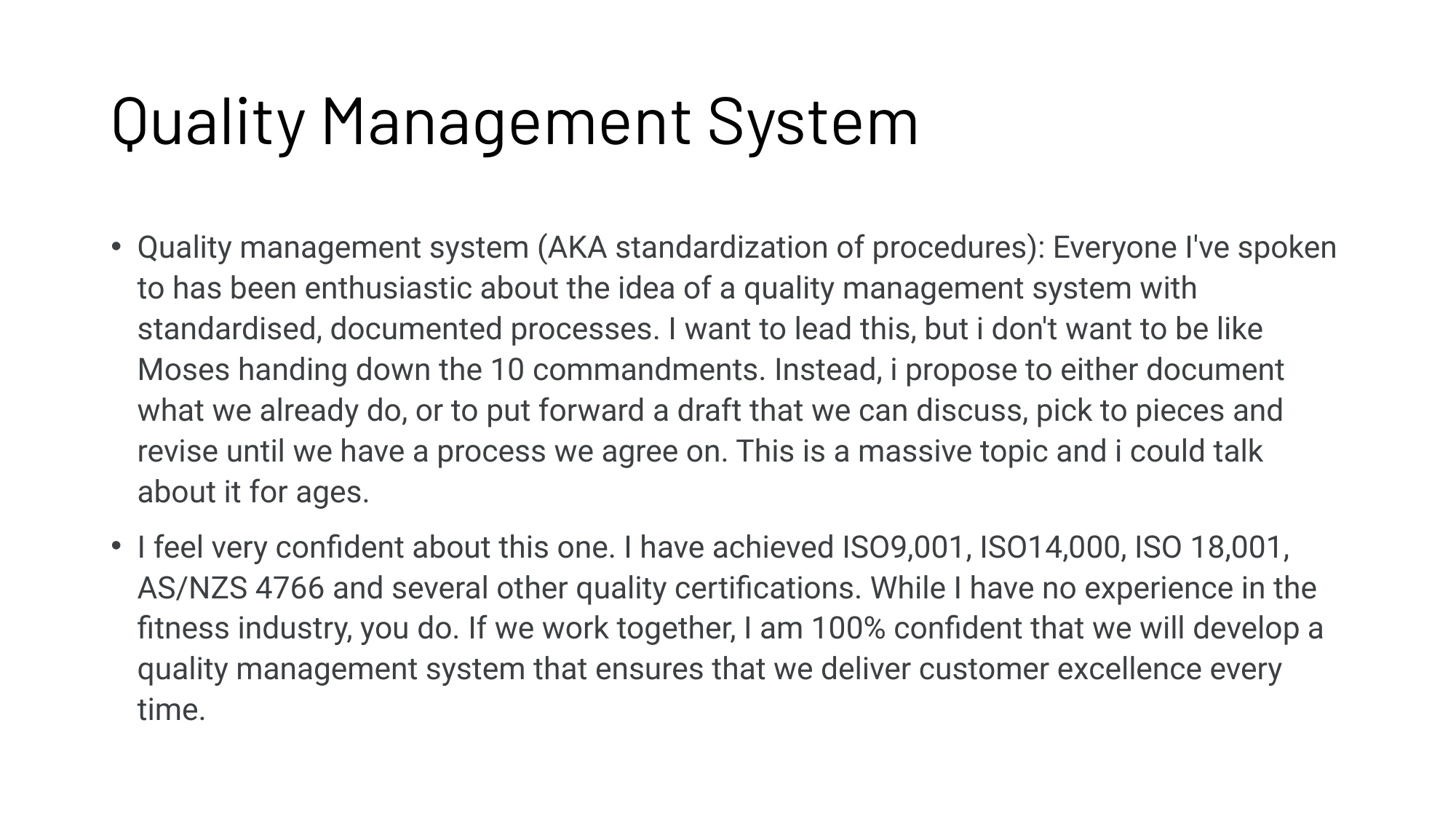

# Quality Management System
Quality management system (AKA standardization of procedures): Everyone I've spoken to has been enthusiastic about the idea of a quality management system with standardised, documented processes. I want to lead this, but i don't want to be like Moses handing down the 10 commandments. Instead, i propose to either document what we already do, or to put forward a draft that we can discuss, pick to pieces and revise until we have a process we agree on. This is a massive topic and i could talk about it for ages.
I feel very confident about this one. I have achieved ISO9,001, ISO14,000, ISO 18,001, AS/NZS 4766 and several other quality certifications. While I have no experience in the fitness industry, you do. If we work together, I am 100% confident that we will develop a quality management system that ensures that we deliver customer excellence every time.